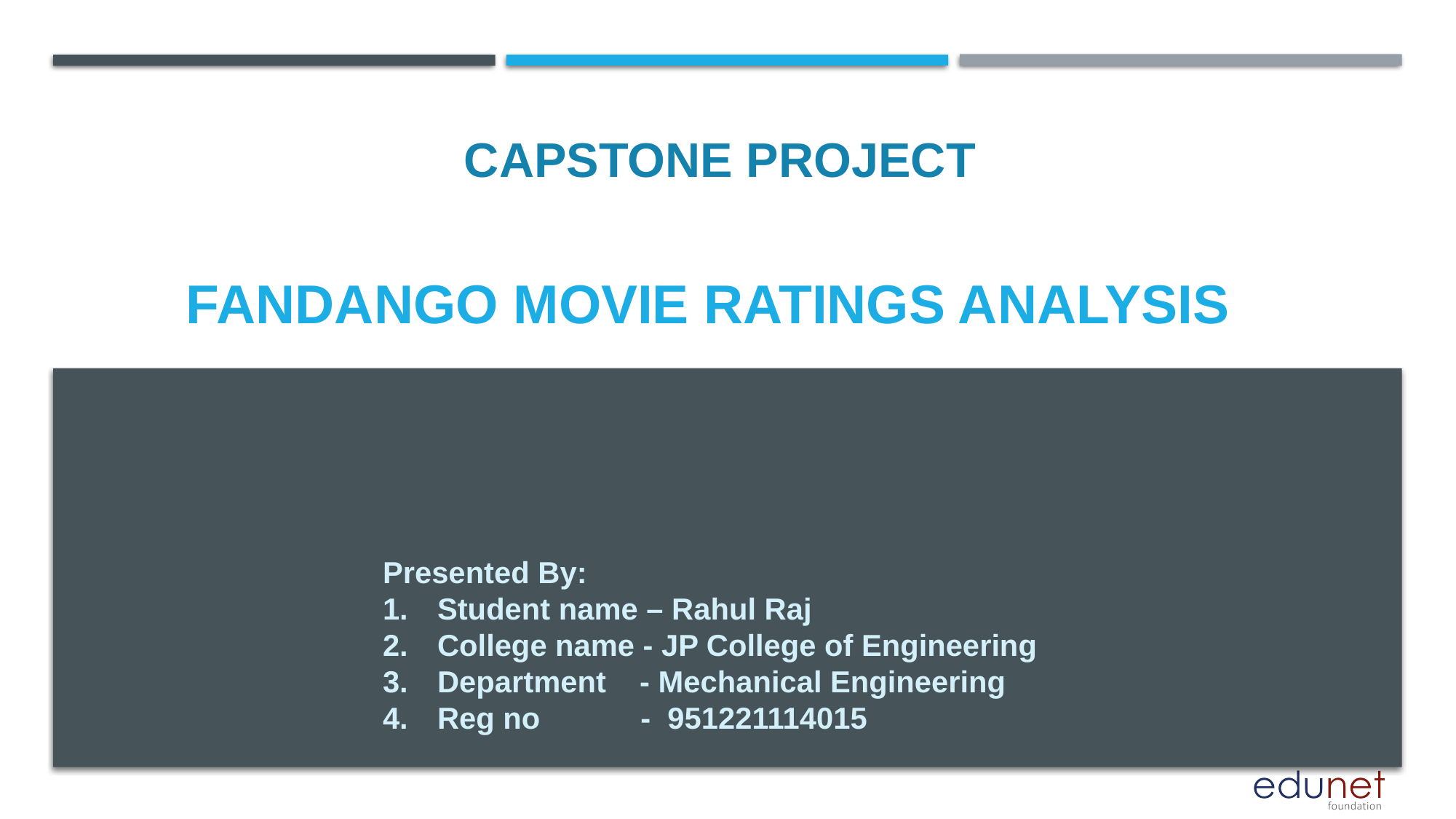

CAPSTONE PROJECT
# Fandango movie ratings analysis
Presented By:
Student name – Rahul Raj
College name - JP College of Engineering
Department    - Mechanical Engineering
Reg no            -  951221114015